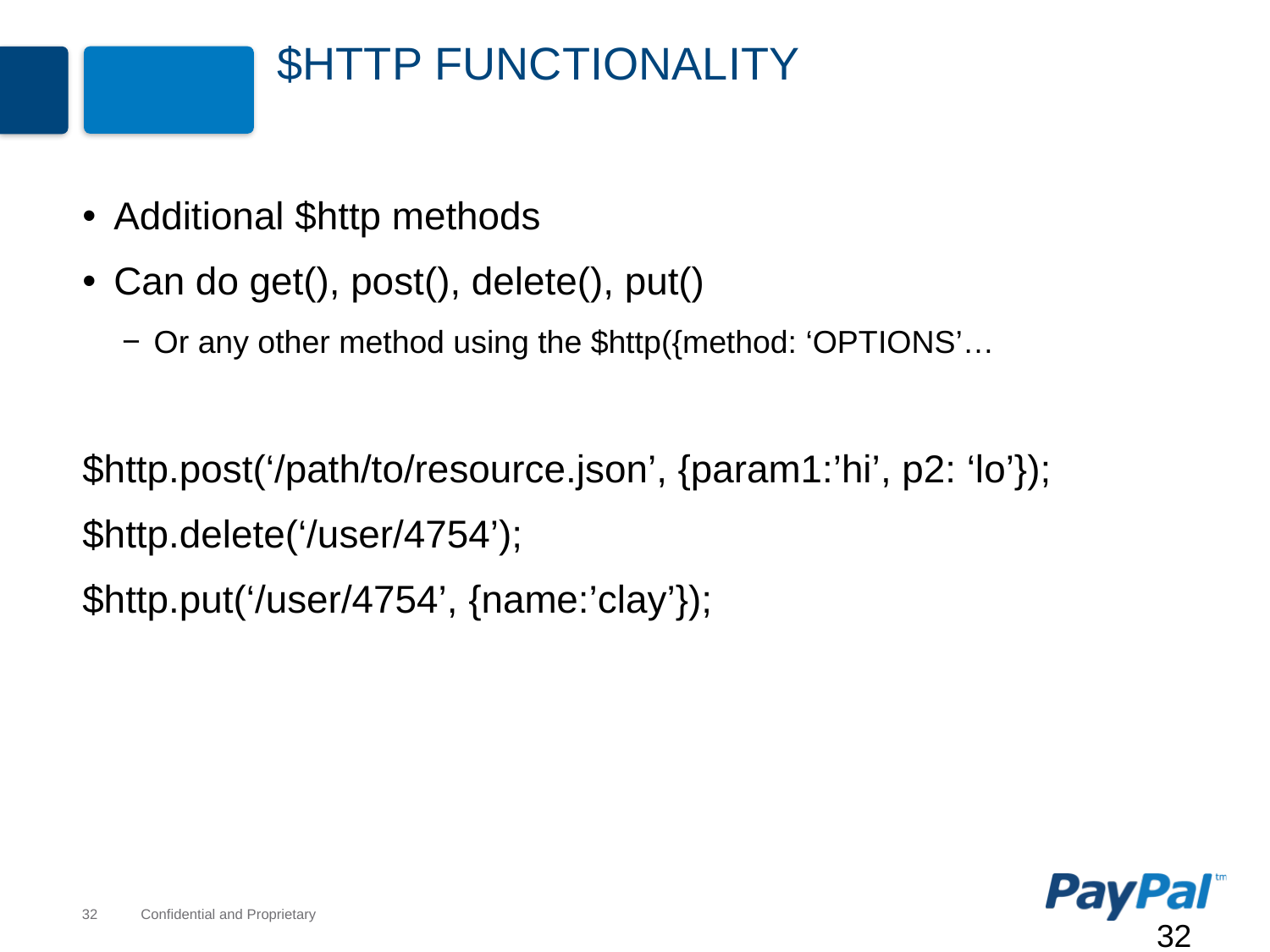

# $http Functionality
Additional $http methods
Can do get(), post(), delete(), put()
Or any other method using the $http({method: ‘OPTIONS’…

$http.post(‘/path/to/resource.json’, {param1:’hi’, p2: ‘lo’});
$http.delete(‘/user/4754’);
$http.put(‘/user/4754’, {name:’clay’});

32